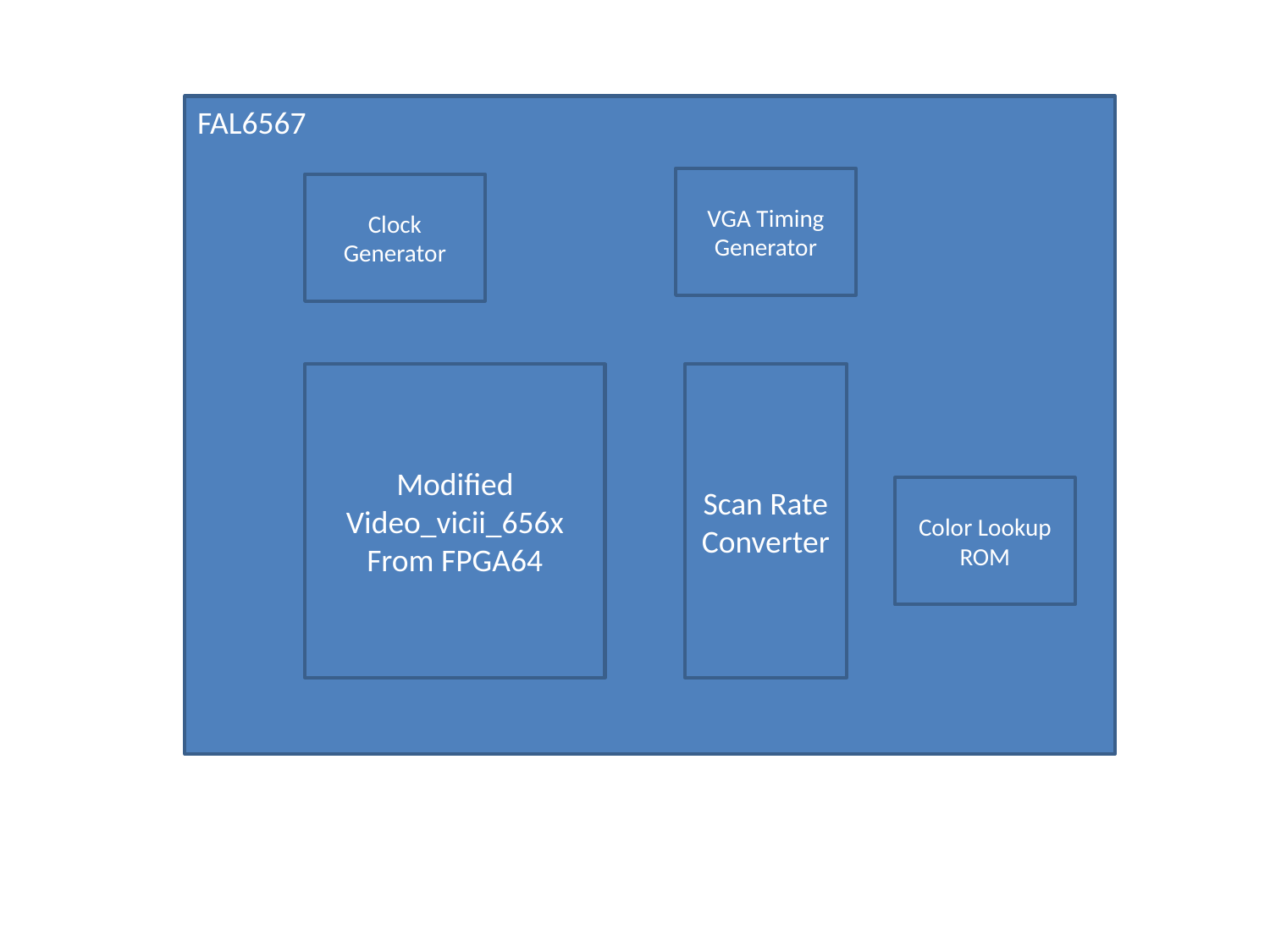

FAL6567
VGA Timing Generator
Clock Generator
Modified
Video_vicii_656x
From FPGA64
Scan Rate Converter
Color Lookup ROM